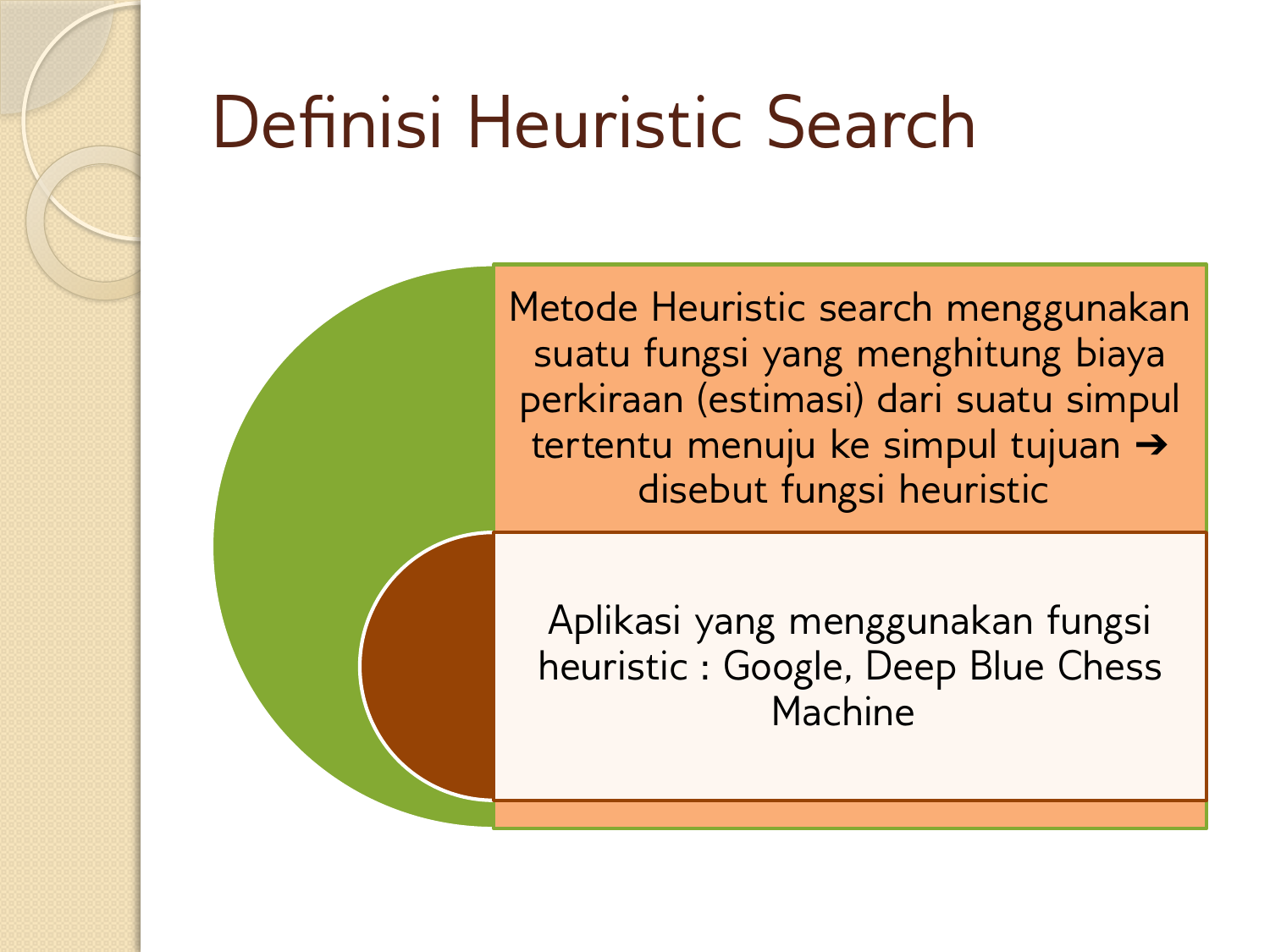

# Definisi Heuristic Search
Metode heuristic search menggunakan suatu fungsi yang menghitung biaya perkiraan (estimasi) dari suatu simpul tertentu menuju ke simpul tujuan ➔ disebut fungsi heuristic
Aplikasi yang menggunakan fungsi heuristic : Google, Deep Blue Chess Machine

Metode Heuristic search menggunakan suatu fungsi yang menghitung biaya perkiraan (estimasi) dari suatu simpul tertentu menuju ke simpul tujuan ➔ disebut fungsi heuristic
Aplikasi yang menggunakan fungsi heuristic : Google, Deep Blue Chess Machine